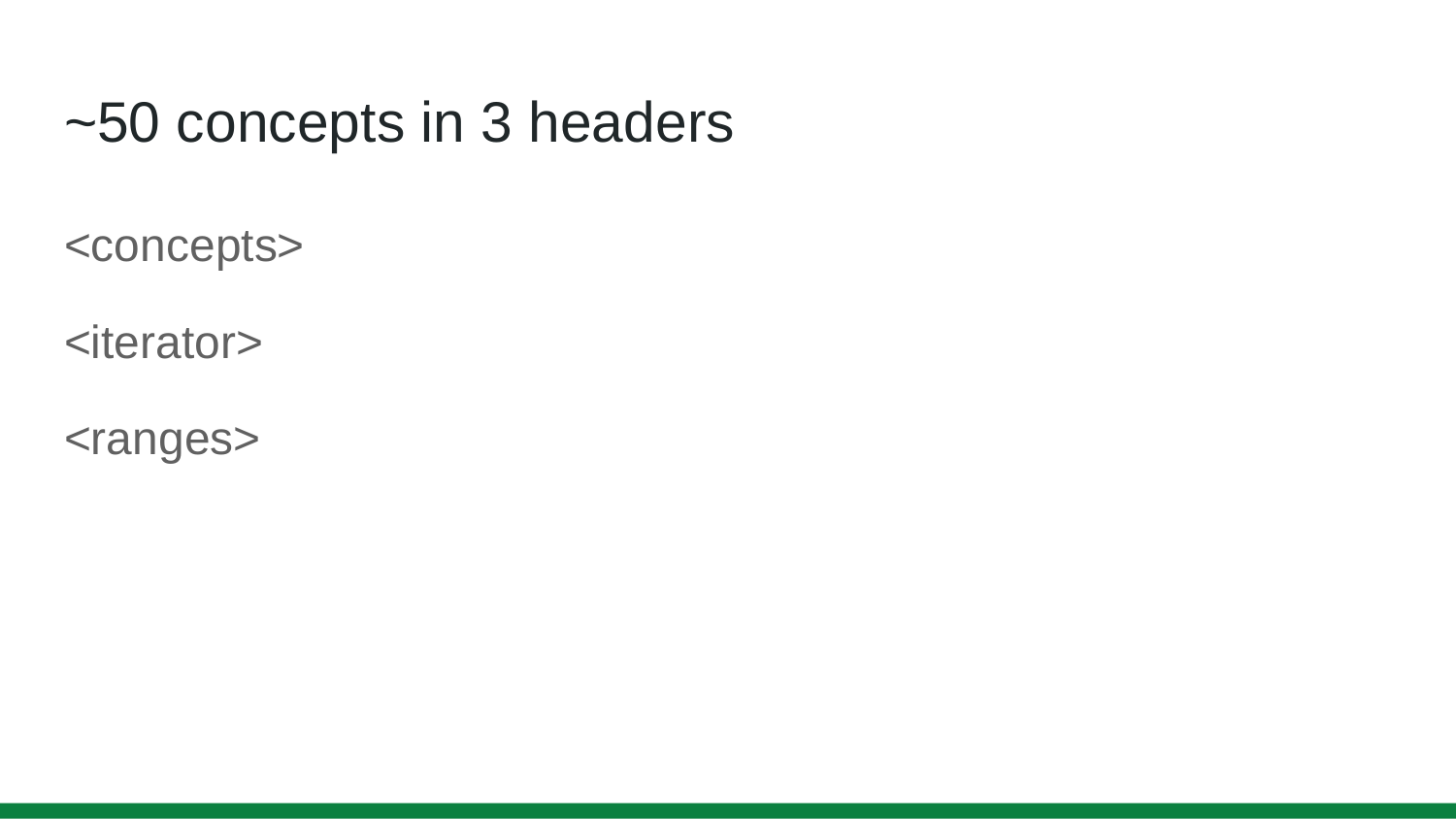

# ~50 concepts in 3 headers
<concepts>
<iterator>
<ranges>